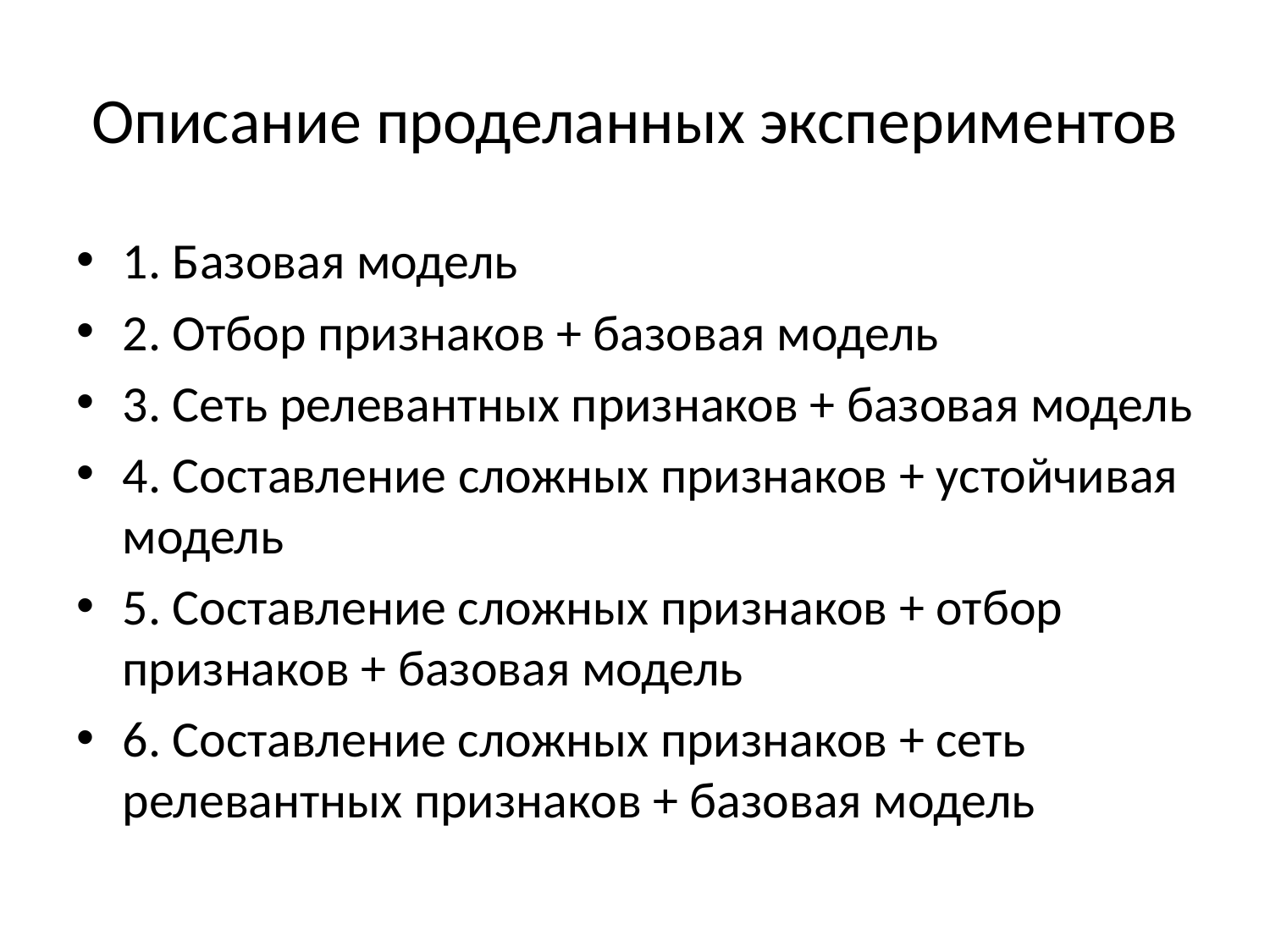

# Описание проделанных экспериментов
1. Базовая модель
2. Отбор признаков + базовая модель
3. Сеть релевантных признаков + базовая модель
4. Составление сложных признаков + устойчивая модель
5. Составление сложных признаков + отбор признаков + базовая модель
6. Составление сложных признаков + сеть релевантных признаков + базовая модель